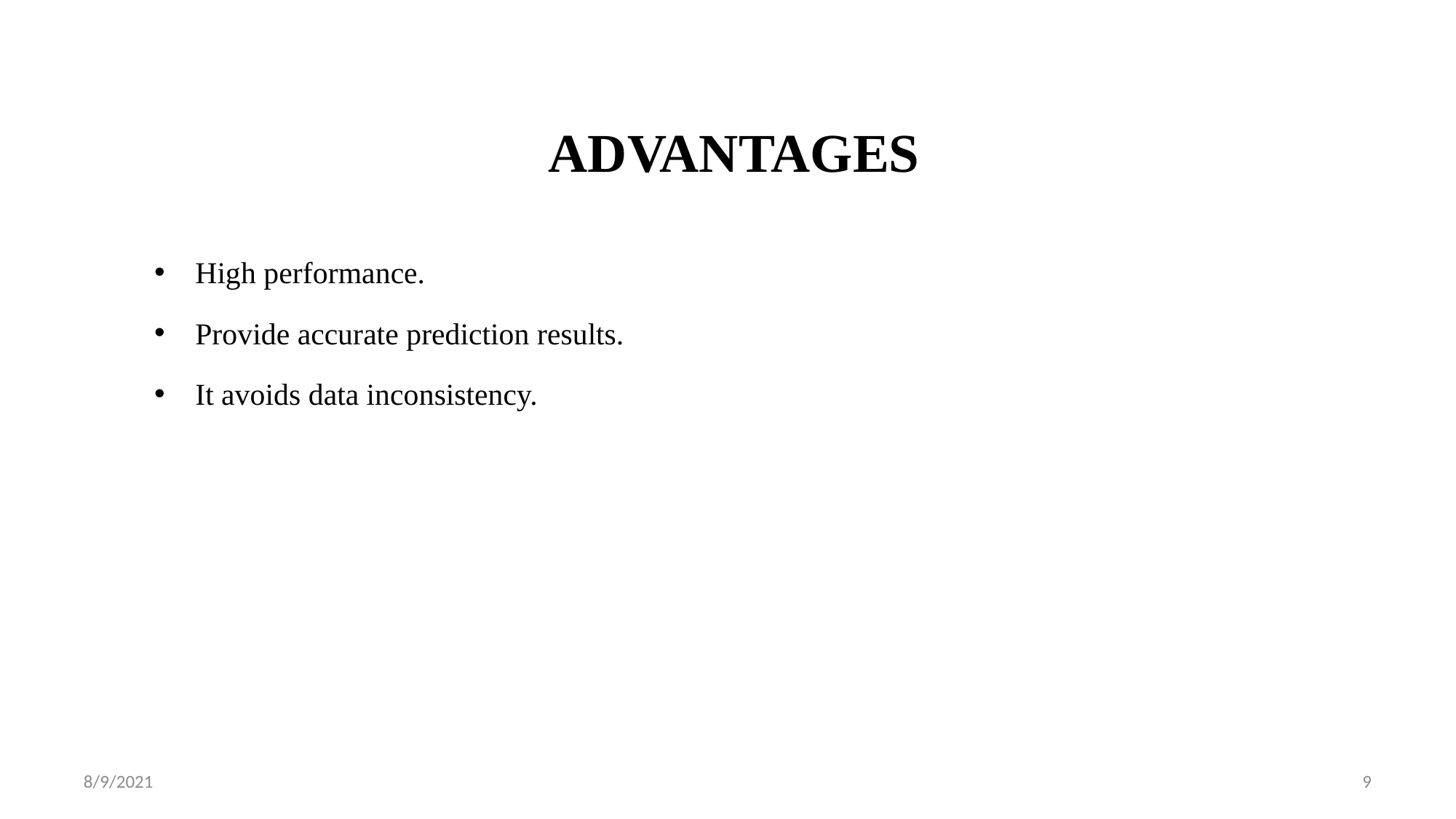

# ADVANTAGES
High performance.
Provide accurate prediction results.
It avoids data inconsistency.
8/9/2021
9